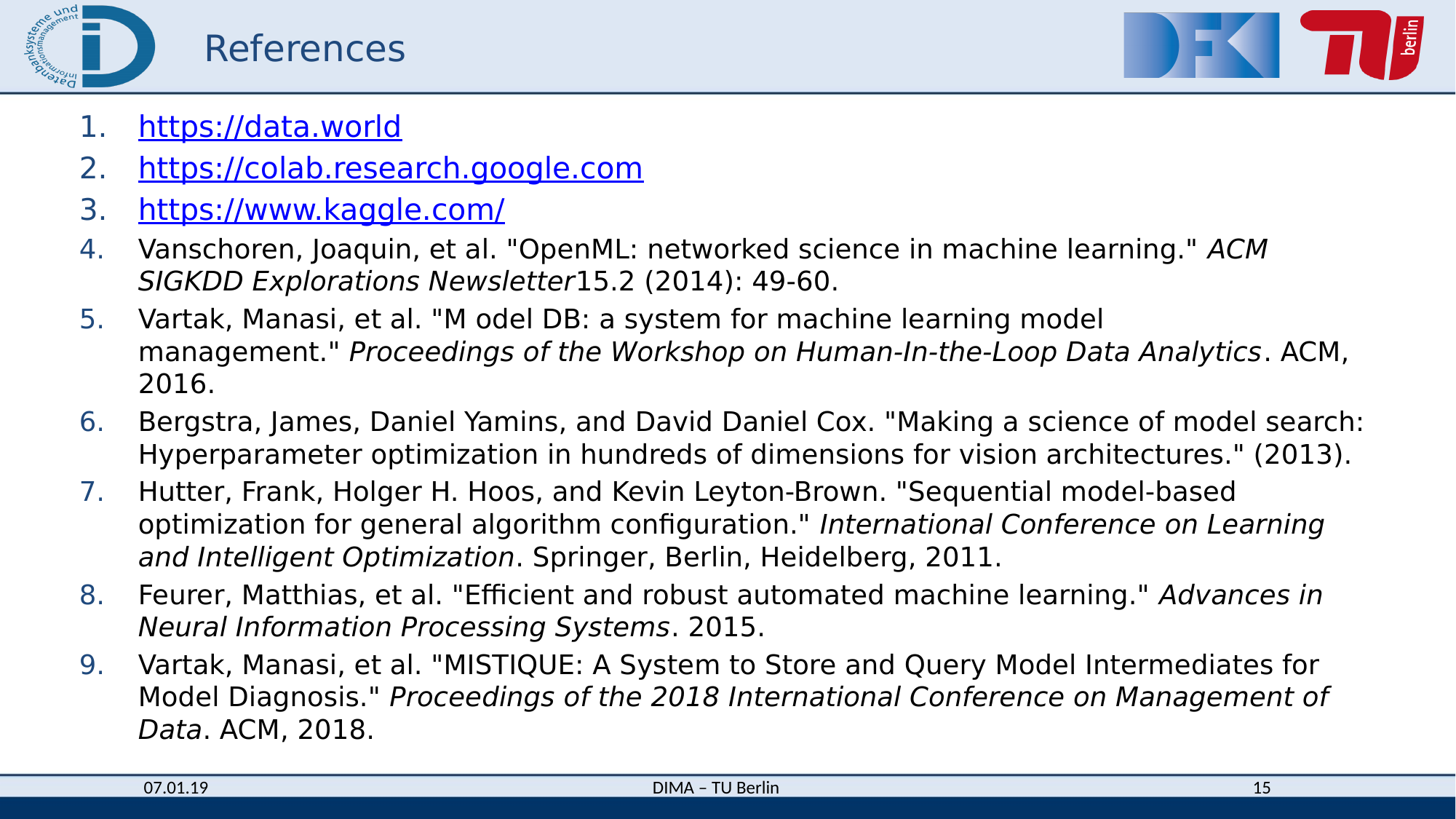

# References
https://data.world
https://colab.research.google.com
https://www.kaggle.com/
Vanschoren, Joaquin, et al. "OpenML: networked science in machine learning." ACM SIGKDD Explorations Newsletter15.2 (2014): 49-60.
Vartak, Manasi, et al. "M odel DB: a system for machine learning model management." Proceedings of the Workshop on Human-In-the-Loop Data Analytics. ACM, 2016.
Bergstra, James, Daniel Yamins, and David Daniel Cox. "Making a science of model search: Hyperparameter optimization in hundreds of dimensions for vision architectures." (2013).
Hutter, Frank, Holger H. Hoos, and Kevin Leyton-Brown. "Sequential model-based optimization for general algorithm configuration." International Conference on Learning and Intelligent Optimization. Springer, Berlin, Heidelberg, 2011.
Feurer, Matthias, et al. "Efficient and robust automated machine learning." Advances in Neural Information Processing Systems. 2015.
Vartak, Manasi, et al. "MISTIQUE: A System to Store and Query Model Intermediates for Model Diagnosis." Proceedings of the 2018 International Conference on Management of Data. ACM, 2018.